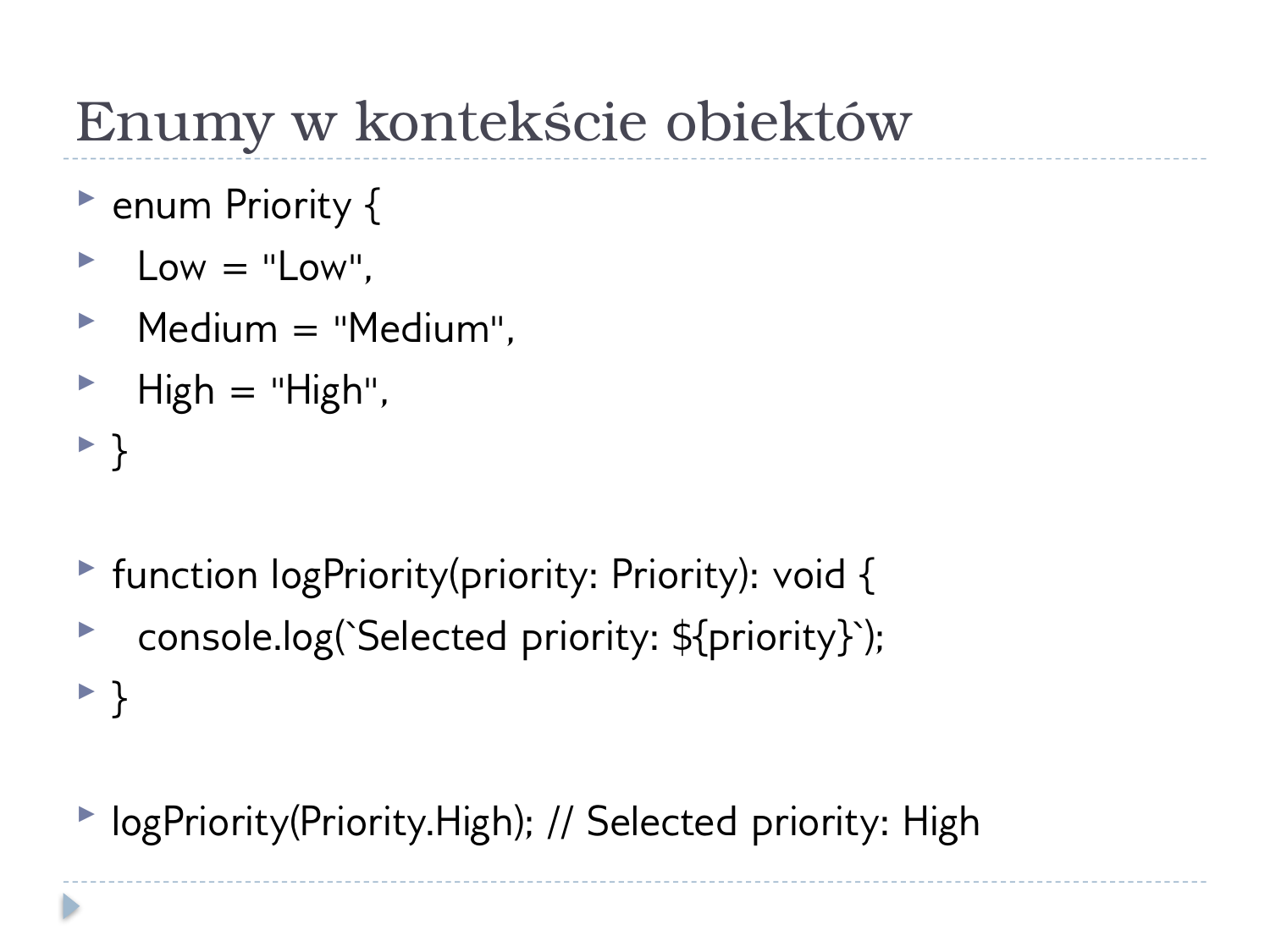

# Enumy w kontekście obiektów
enum Priority {
  Low = "Low",
  Medium = "Medium",
  High = "High",
}

function logPriority(priority: Priority): void {
  console.log(`Selected priority: ${priority}`);
}

logPriority(Priority.High); // Selected priority: High